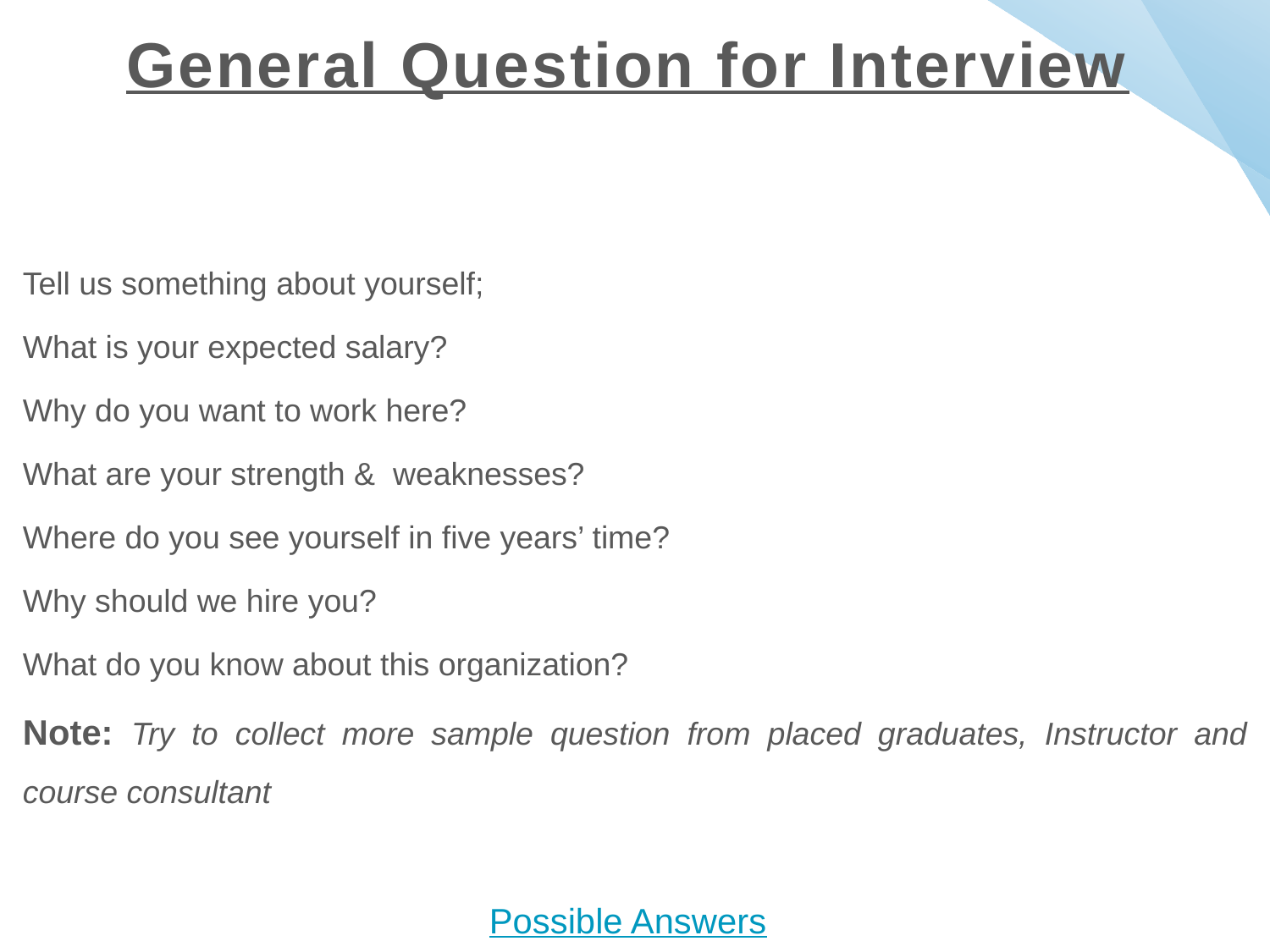

# General Question for Interview
Tell us something about yourself;
What is your expected salary?
Why do you want to work here?
What are your strength &  weaknesses?
Where do you see yourself in five years’ time?
Why should we hire you?
What do you know about this organization?
Note: Try to collect more sample question from placed graduates, Instructor and course consultant
Possible Answers